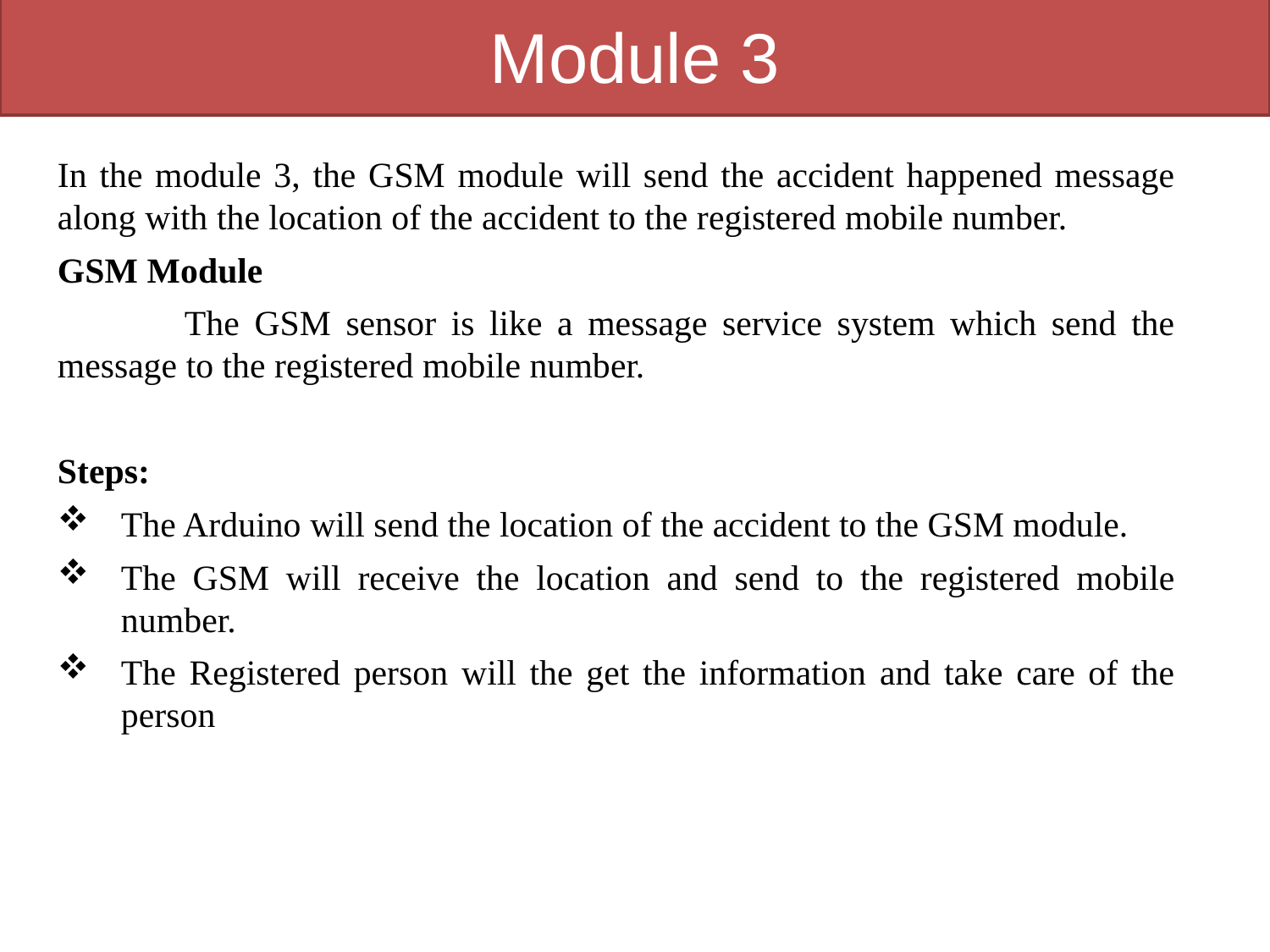

Module 3

In the module 3, the GSM module will send the accident happened message along with the location of the accident to the registered mobile number.
GSM Module
	The GSM sensor is like a message service system which send the message to the registered mobile number.

Steps:
The Arduino will send the location of the accident to the GSM module.
The GSM will receive the location and send to the registered mobile number.
The Registered person will the get the information and take care of the person
NAME:                  REGISTER NO.: PAGE NO:  08
SRR/CSE/MINI PROJECT/REVIEW2